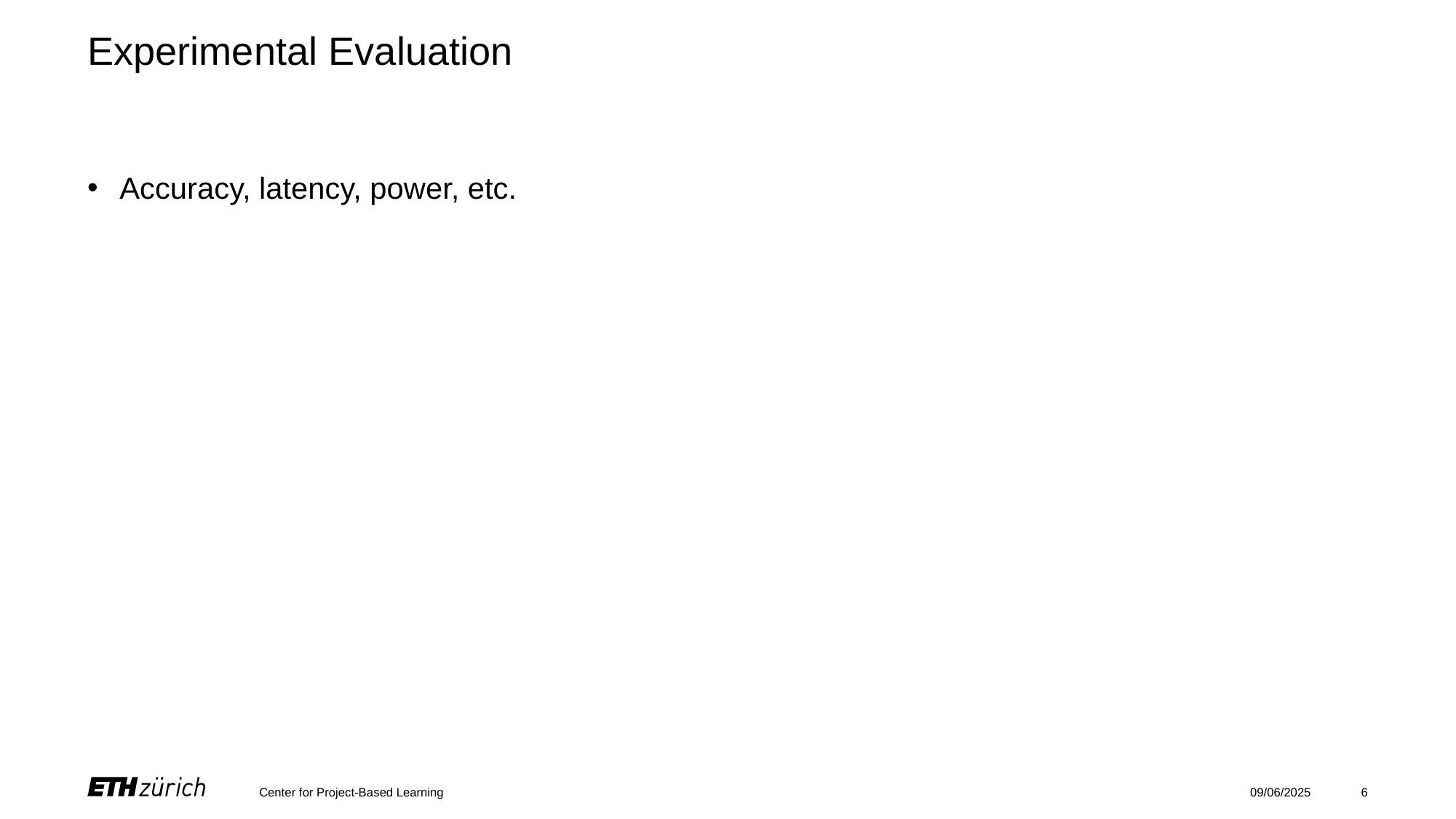

# Experimental Evaluation
Accuracy, latency, power, etc.
Center for Project-Based Learning
09/06/2025
6